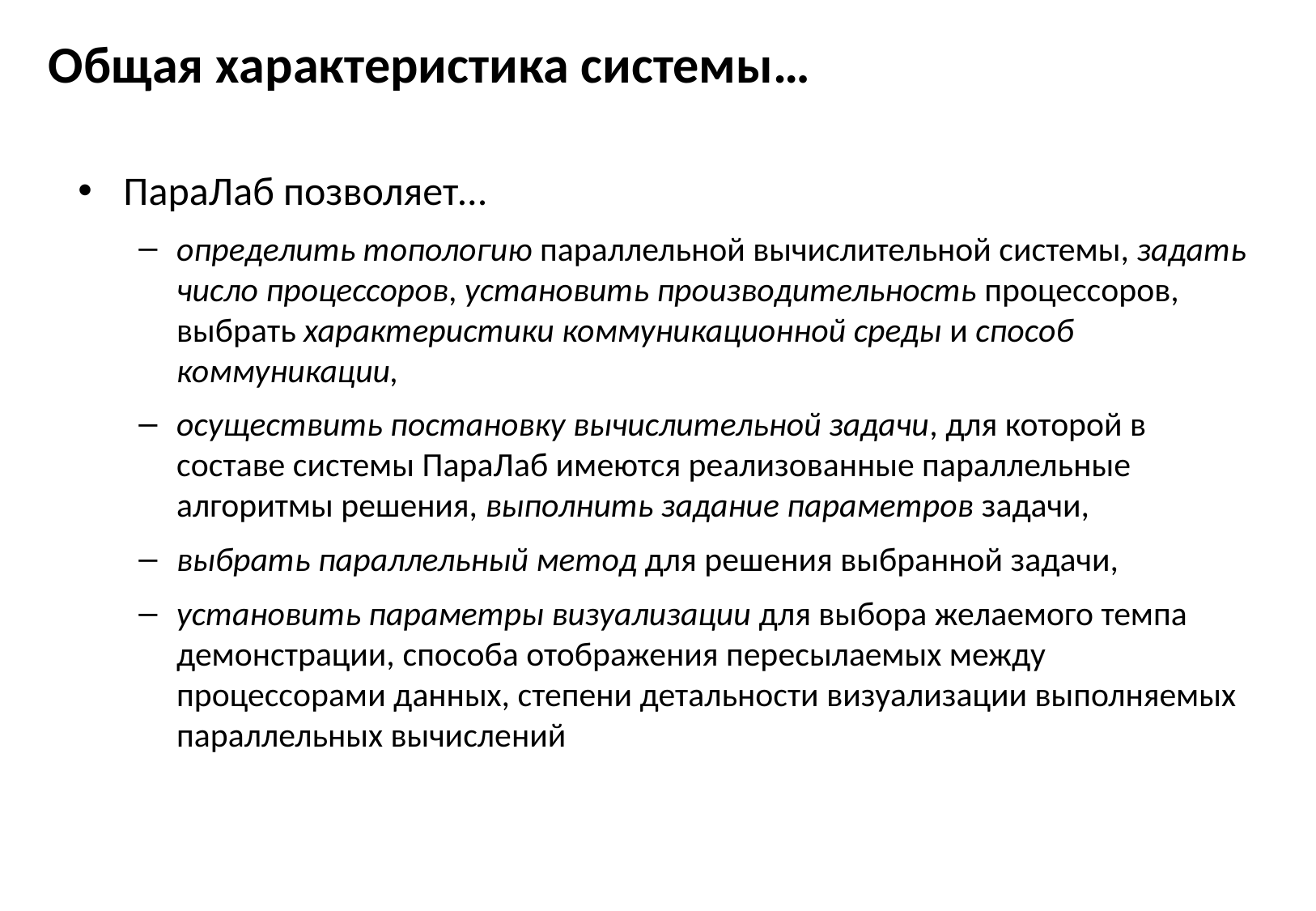

# Общая характеристика системы…
ПараЛаб позволяет…
определить топологию параллельной вычислительной системы, задать число процессоров, установить производительность процессоров, выбрать характеристики коммуникационной среды и способ коммуникации,
осуществить постановку вычислительной задачи, для которой в составе системы ПараЛаб имеются реализованные параллельные алгоритмы решения, выполнить задание параметров задачи,
выбрать параллельный метод для решения выбранной задачи,
установить параметры визуализации для выбора желаемого темпа демонстрации, способа отображения пересылаемых между процессорами данных, степени детальности визуализации выполняемых параллельных вычислений